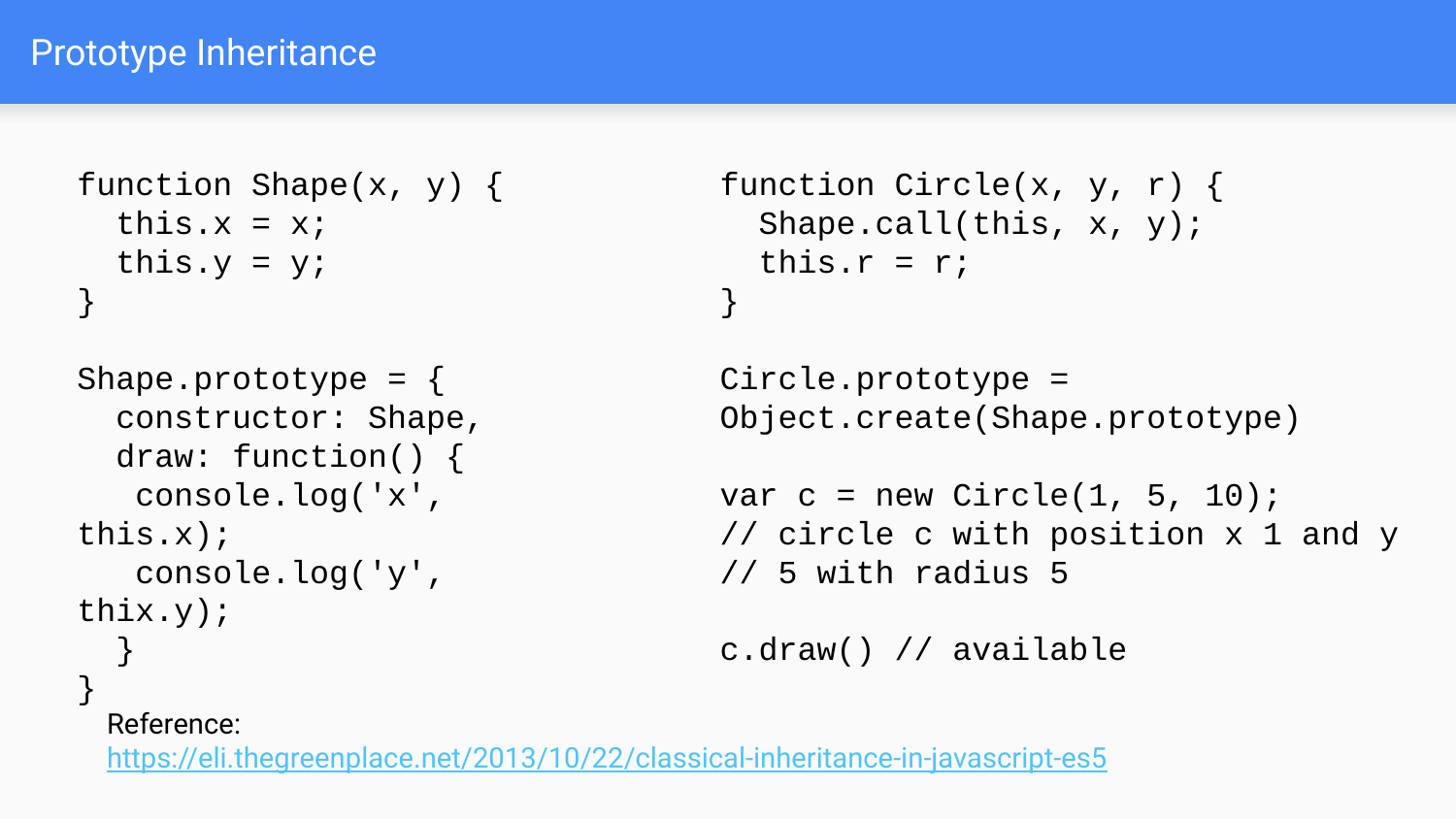

# Prototype Inheritance
function Shape(x, y) {
  this.x = x;
  this.y = y;
}

Shape.prototype = {
  constructor: Shape,
  draw: function() {
   console.log('x', this.x);
   console.log('y', thix.y);
  }
}

function Circle(x, y, r) {
  Shape.call(this, x, y);
  this.r = r;
}

Circle.prototype = Object.create(Shape.prototype)

var c = new Circle(1, 5, 10);
// circle c with position x 1 and y // 5 with radius 5

c.draw() // available

Reference: https://eli.thegreenplace.net/2013/10/22/classical-inheritance-in-javascript-es5